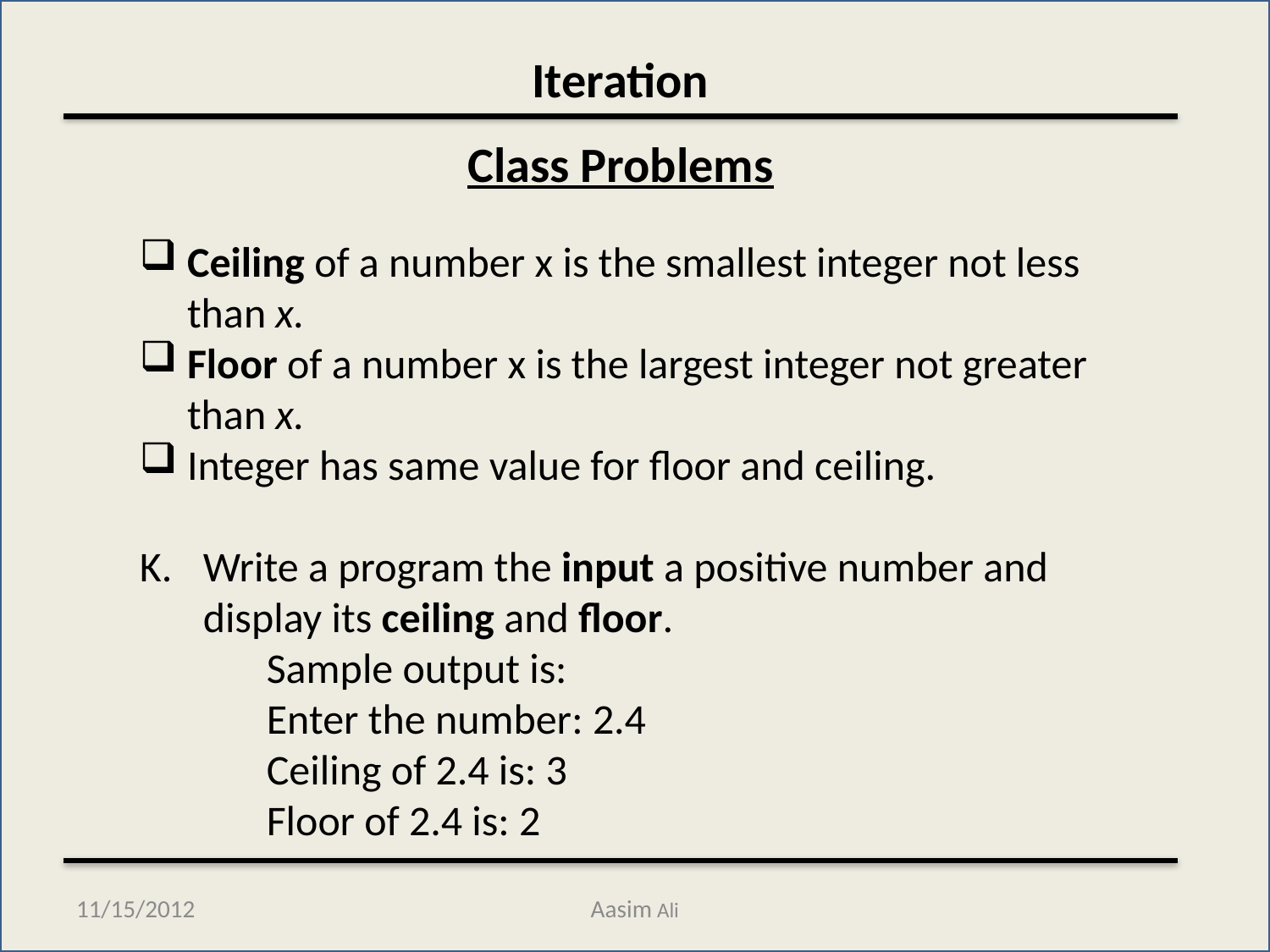

Iteration
Class Problems

Ceiling of a number x is the smallest integer not less than x.
Floor of a number x is the largest integer not greater than x.
Integer has same value for floor and ceiling.

Write a program the input a positive number and display its ceiling and floor.
	Sample output is:
	Enter the number: 2.4
	Ceiling of 2.4 is: 3
	Floor of 2.4 is: 2

11/15/2012
Aasim Ali
6